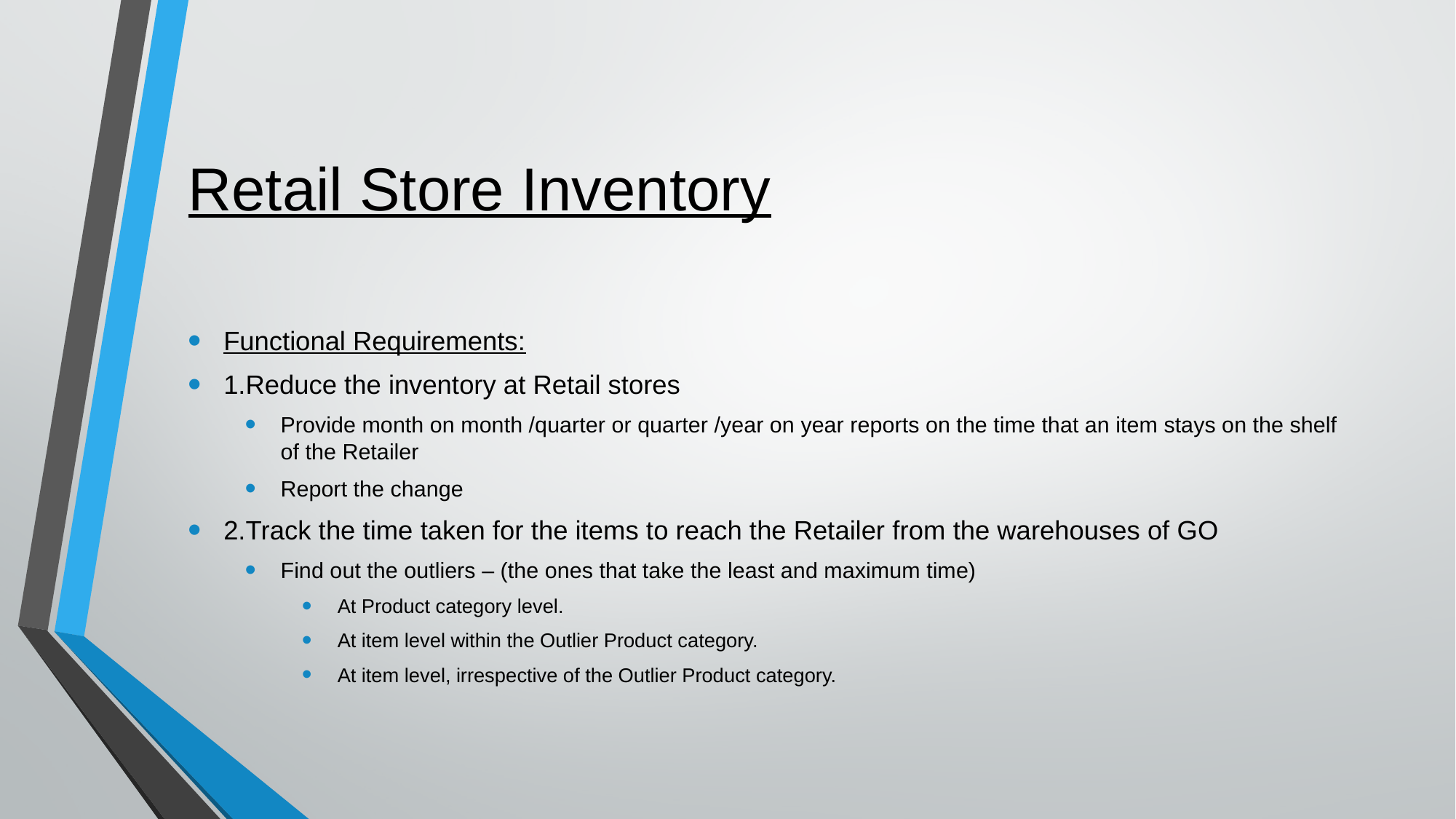

# Retail Store Inventory
Functional Requirements:
1.Reduce the inventory at Retail stores
Provide month on month /quarter or quarter /year on year reports on the time that an item stays on the shelf of the Retailer
Report the change
2.Track the time taken for the items to reach the Retailer from the warehouses of GO
Find out the outliers – (the ones that take the least and maximum time)
At Product category level.
At item level within the Outlier Product category.
At item level, irrespective of the Outlier Product category.